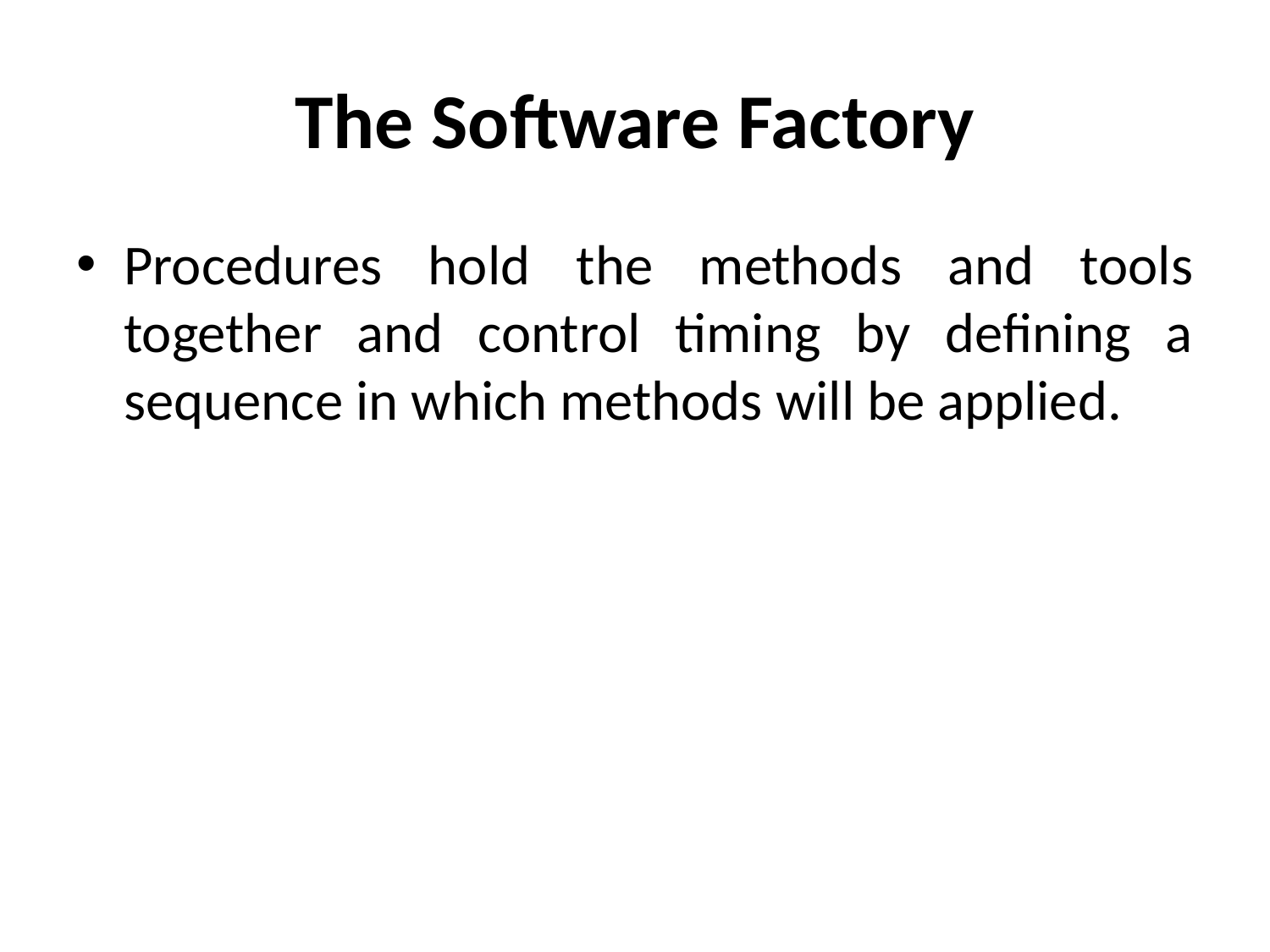

# The Software Factory
Procedures hold the methods and tools together and control timing by defining a sequence in which methods will be applied.